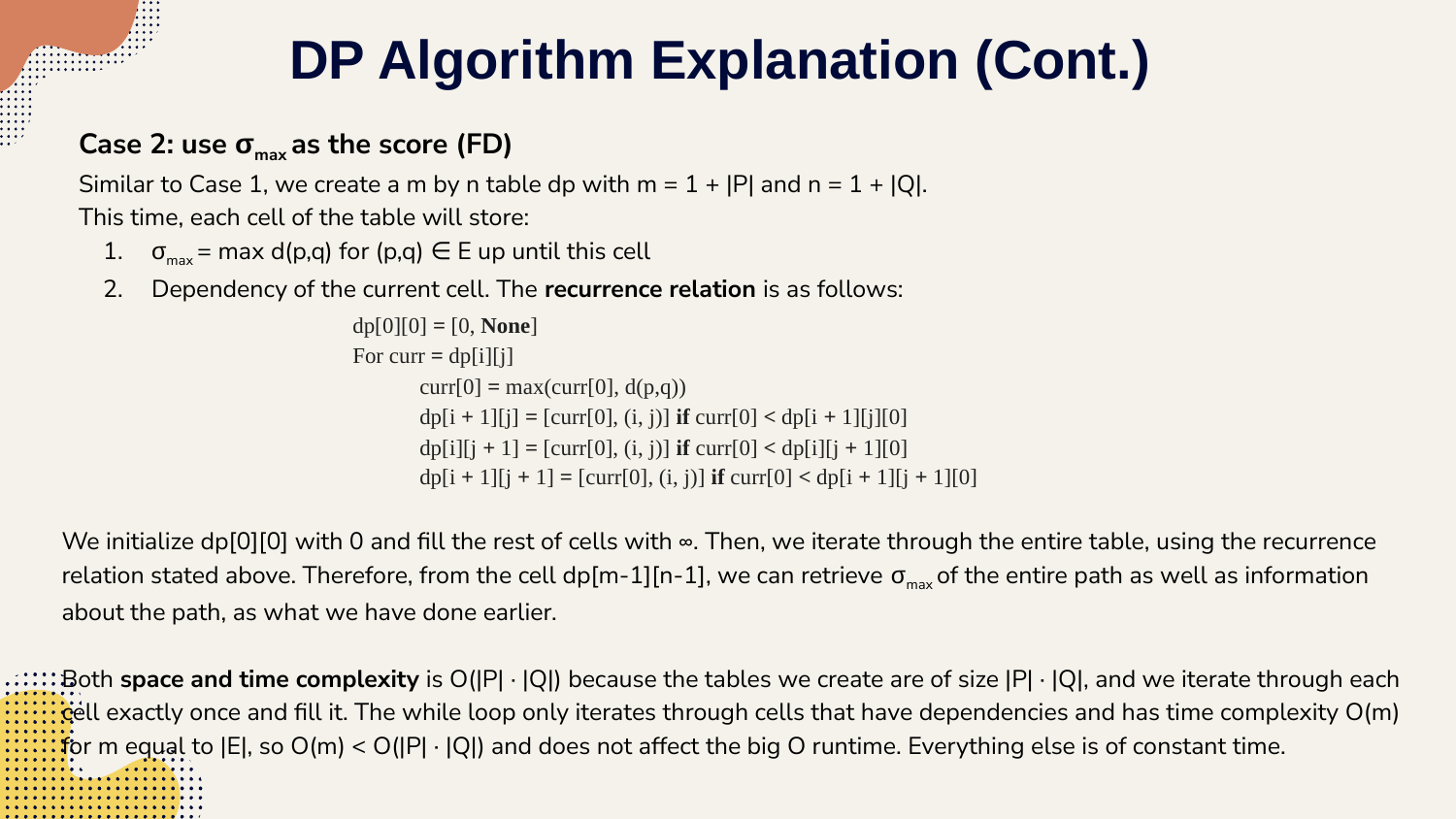

DP Algorithm Explanation (Cont.)
Case 2: use σmax as the score (FD)
Similar to Case 1, we create a m by n table dp with m = 1 + |P| and n = 1 + |Q|. This time, each cell of the table will store:
σmax = max d(p,q) for (p,q) ∈ E up until this cell
Dependency of the current cell. The recurrence relation is as follows:
dp[0][0] = [0, None]
For curr = dp[i][j]
            curr[0] = max(curr[0], d(p,q))
            dp[i + 1][j] = [curr[0], (i, j)] if curr[0] < dp[i + 1][j][0]
            dp[i][j + 1] = [curr[0], (i, j)] if curr[0] < dp[i][j + 1][0]
            dp[i + 1][j + 1] = [curr[0], (i, j)] if curr[0] < dp[i + 1][j + 1][0]
We initialize dp[0][0] with 0 and fill the rest of cells with ∞. Then, we iterate through the entire table, using the recurrence relation stated above. Therefore, from the cell dp[m-1][n-1], we can retrieve σmax of the entire path as well as information about the path, as what we have done earlier.

Both space and time complexity is O(|P| · |Q|) because the tables we create are of size |P| · |Q|, and we iterate through each cell exactly once and fill it. The while loop only iterates through cells that have dependencies and has time complexity O(m) for m equal to |E|, so O(m) < O(|P| · |Q|) and does not affect the big O runtime. Everything else is of constant time.